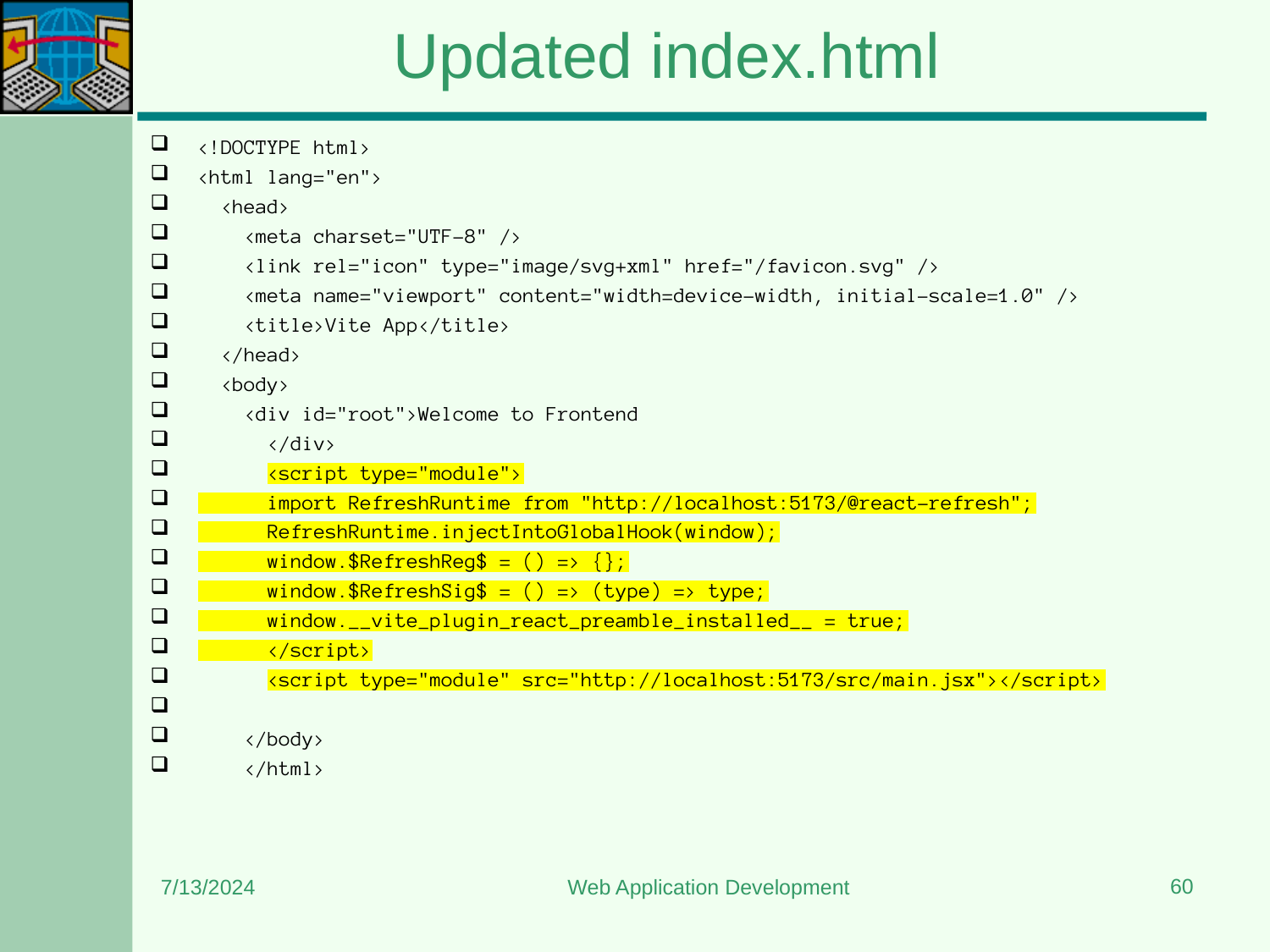

# Updated index.html
<!DOCTYPE html>
<html lang="en">
  <head>
    <meta charset="UTF-8" />
    <link rel="icon" type="image/svg+xml" href="/favicon.svg" />
    <meta name="viewport" content="width=device-width, initial-scale=1.0" />
    <title>Vite App</title>
  </head>
  <body>
    <div id="root">Welcome to Frontend
      </div>
      <script type="module">
      import RefreshRuntime from "http://localhost:5173/@react-refresh";
      RefreshRuntime.injectIntoGlobalHook(window);
      window.$RefreshReg$ = () => {};
      window.$RefreshSig$ = () => (type) => type;
      window.__vite_plugin_react_preamble_installed__ = true;
      </script>
      <script type="module" src="http://localhost:5173/src/main.jsx"></script>

    </body>
    </html>

60
7/13/2024
Web Application Development